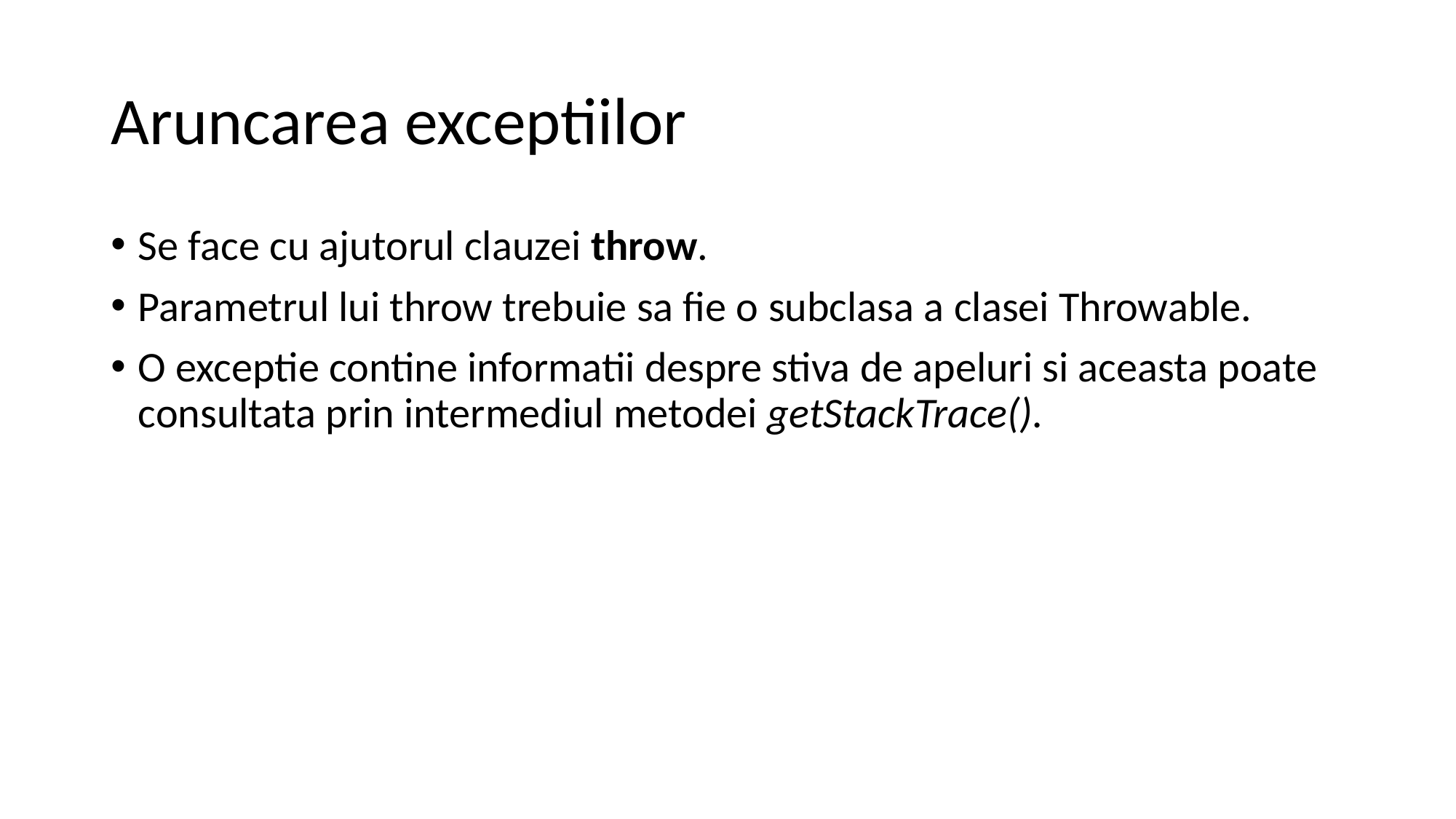

# Aruncarea exceptiilor
Se face cu ajutorul clauzei throw.
Parametrul lui throw trebuie sa fie o subclasa a clasei Throwable.
O exceptie contine informatii despre stiva de apeluri si aceasta poate  consultata prin intermediul metodei getStackTrace().